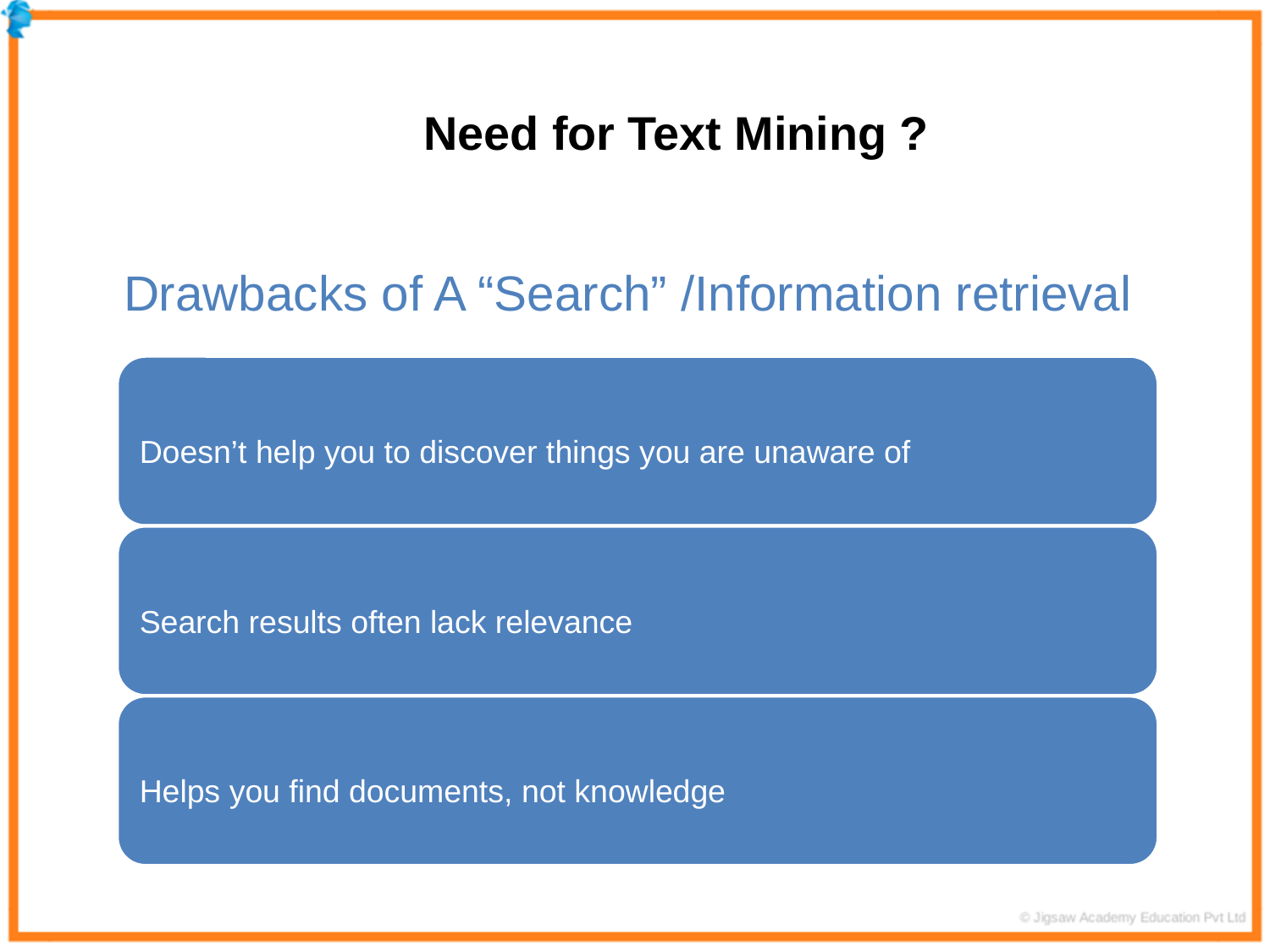

Need for Text Mining ?

Drawbacks of A “Search” /Information retrieval

Doesn’t help you to discover things you are unaware of
Search results often lack relevance
Helps you find documents, not knowledge